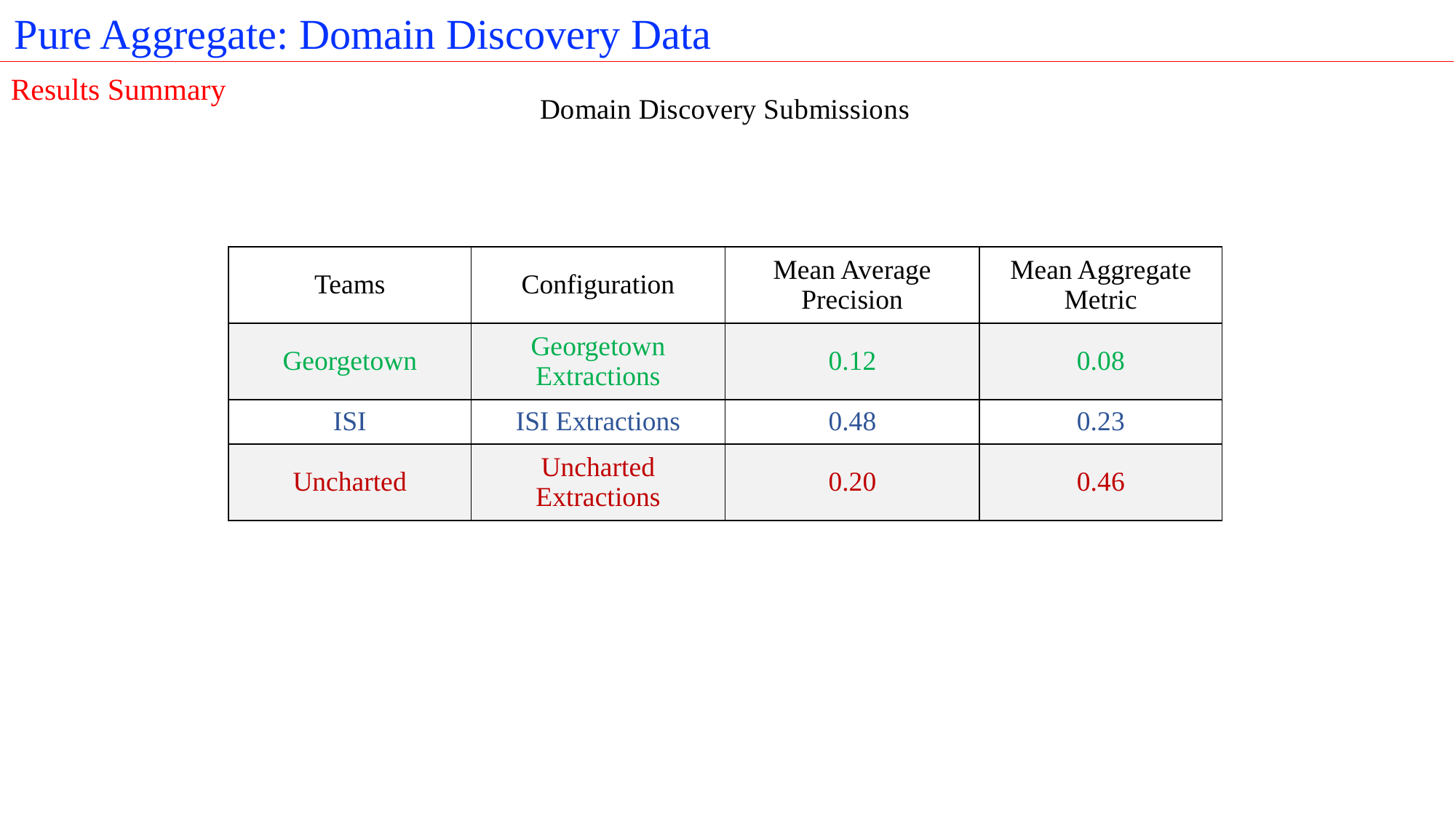

Pure Aggregate: Domain Discovery Data

Results Summary

### Chart: Domain Discovery Submissions

| Category |
|---|
| Teams | Configuration | Mean Average Precision | Mean Aggregate Metric |
| --- | --- | --- | --- |
| Georgetown | Georgetown Extractions | 0.12 | 0.08 |
| ISI | ISI Extractions | 0.48 | 0.23 |
| Uncharted | Uncharted Extractions | 0.20 | 0.46 |